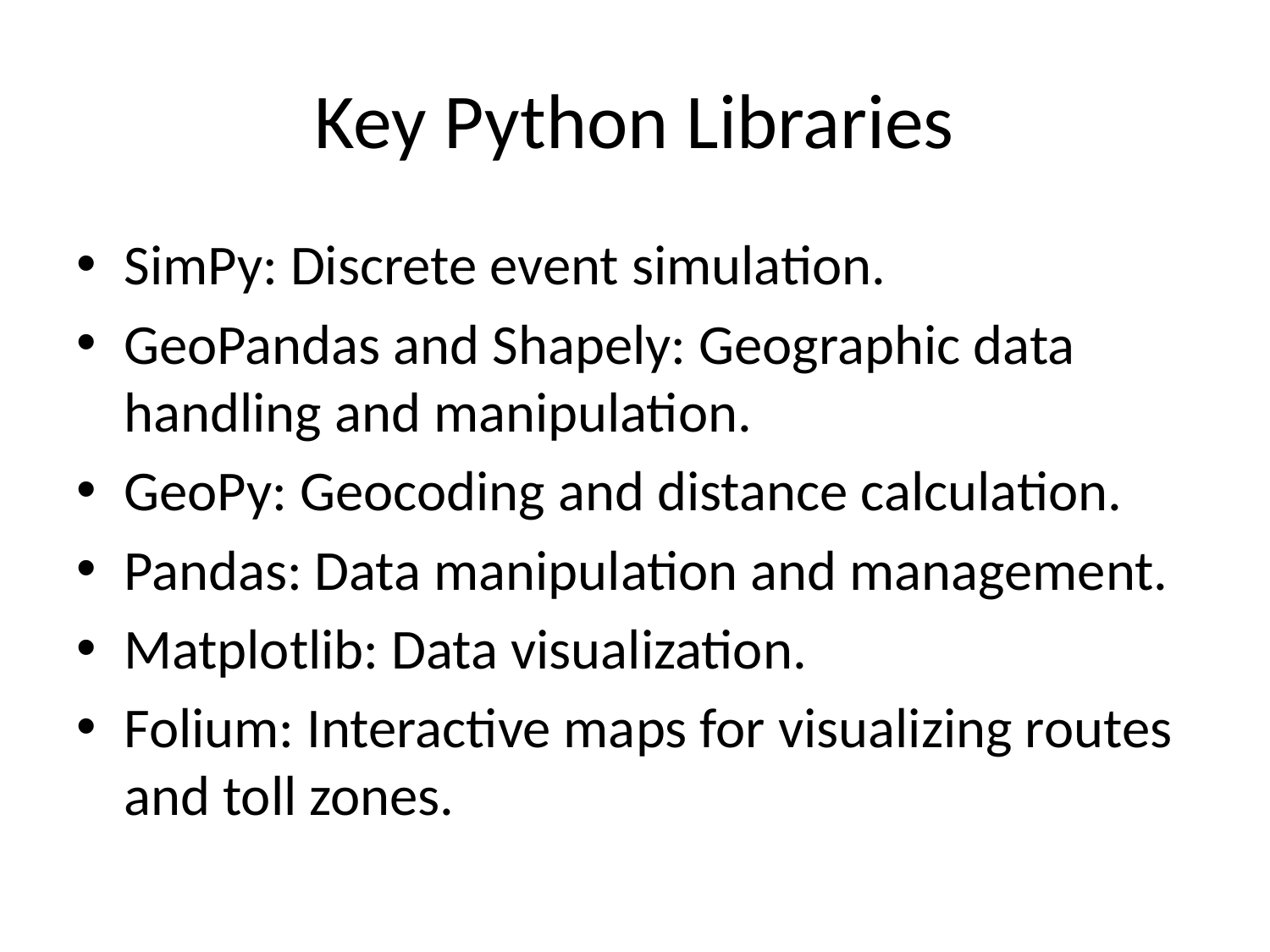

# Key Python Libraries
SimPy: Discrete event simulation.
GeoPandas and Shapely: Geographic data handling and manipulation.
GeoPy: Geocoding and distance calculation.
Pandas: Data manipulation and management.
Matplotlib: Data visualization.
Folium: Interactive maps for visualizing routes and toll zones.